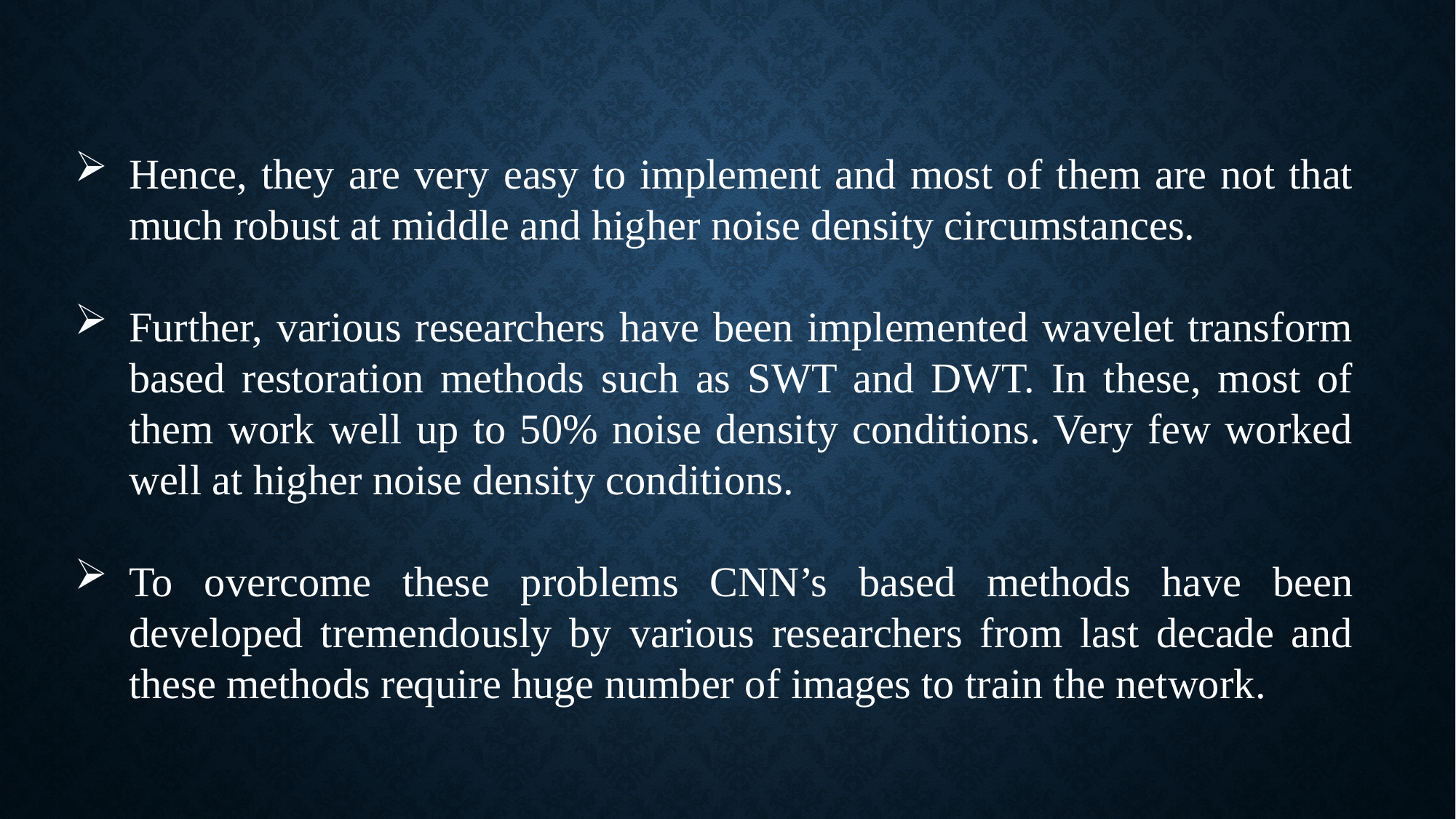

Hence, they are very easy to implement and most of them are not that much robust at middle and higher noise density circumstances.

Further, various researchers have been implemented wavelet transform based restoration methods such as SWT and DWT. In these, most of them work well up to 50% noise density conditions. Very few worked well at higher noise density conditions.

To overcome these problems CNN’s based methods have been developed tremendously by various researchers from last decade and these methods require huge number of images to train the network.